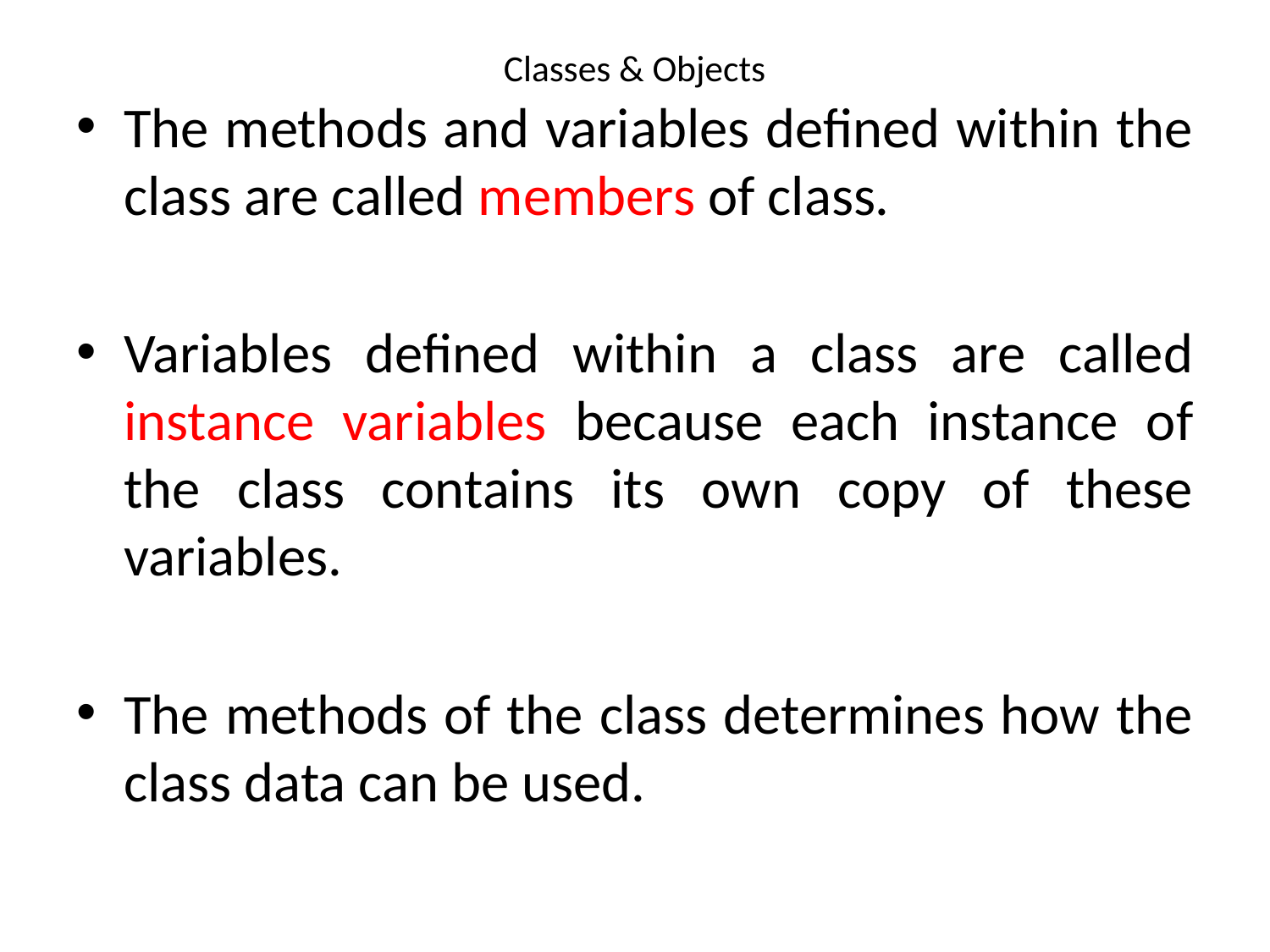

Classes & Objects
The methods and variables defined within the class are called members of class.

Variables defined within a class are called instance variables because each instance of the class contains its own copy of these variables.

The methods of the class determines how the class data can be used.